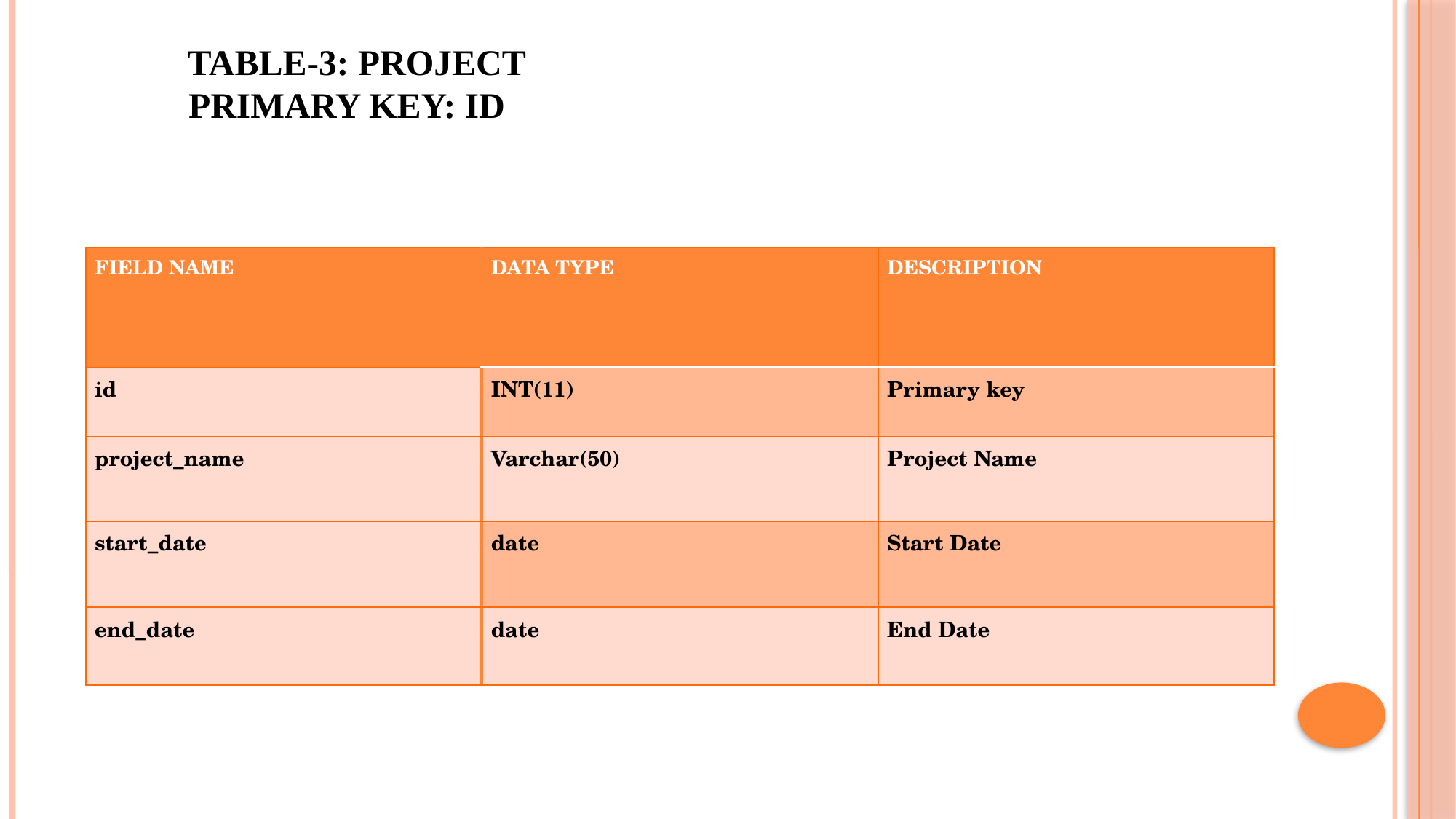

# Table-3: project Primary key: id
| FIELD NAME | DATA TYPE | DESCRIPTION |
| --- | --- | --- |
| id | INT(11) | Primary key |
| project\_name | Varchar(50) | Project Name |
| start\_date | date | Start Date |
| end\_date | date | End Date |